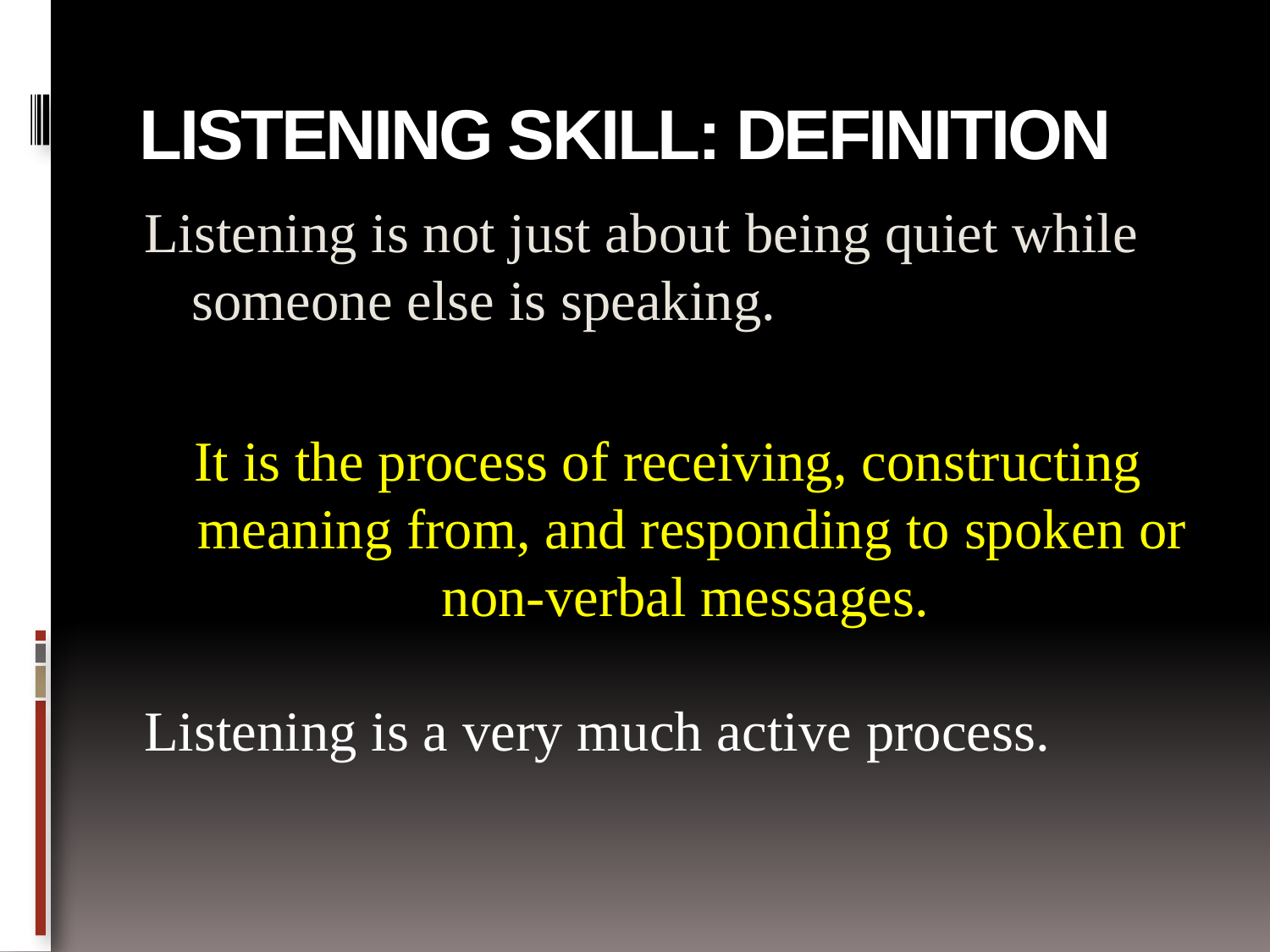

# Listening skill: definition
Listening is not just about being quiet while someone else is speaking.

It is the process of receiving, constructing meaning from, and responding to spoken or non-verbal messages.

Listening is a very much active process.